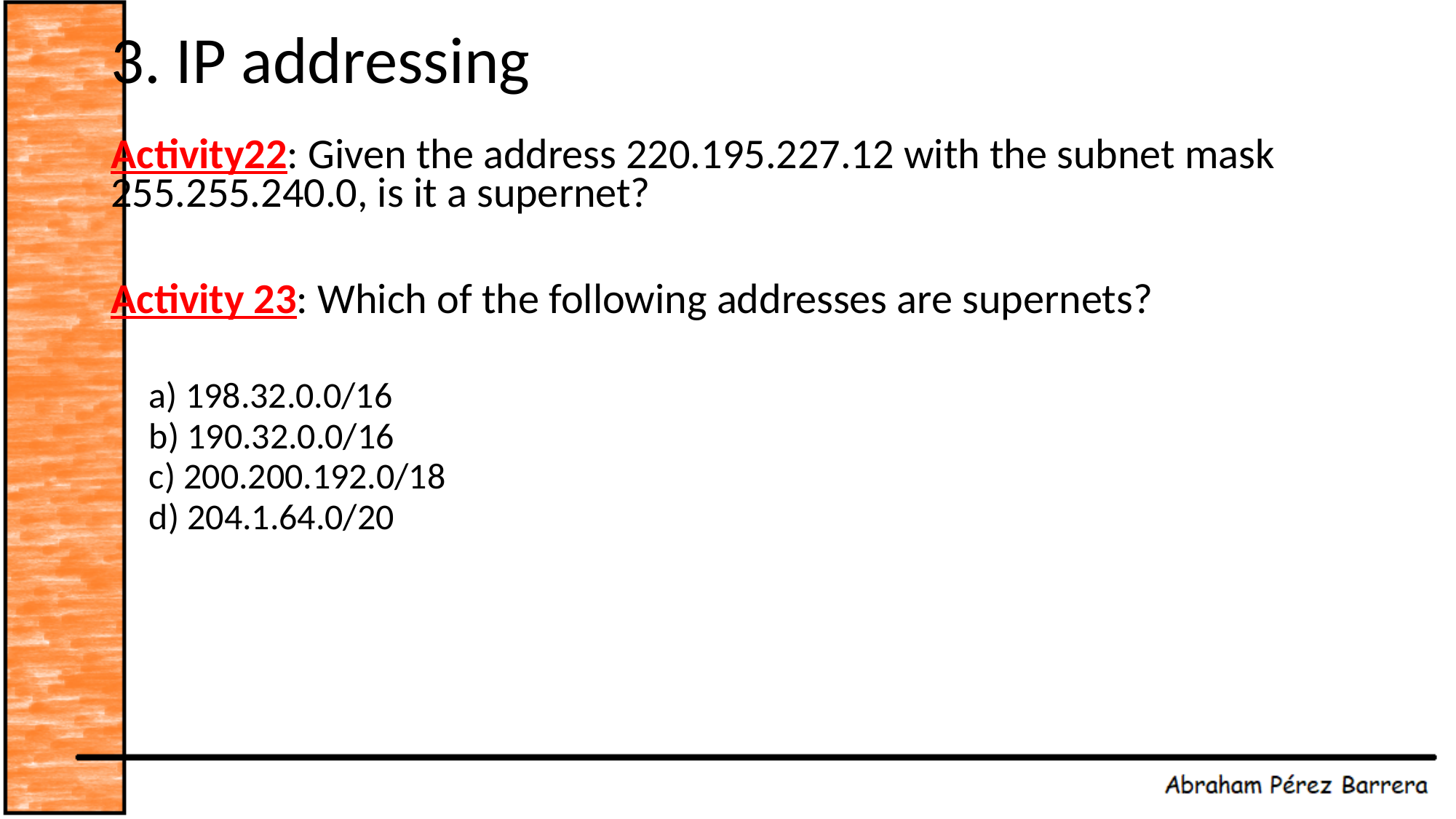

# 3. IP addressing
Activity22: Given the address 220.195.227.12 with the subnet mask 255.255.240.0, is it a supernet?

Activity 23: Which of the following addresses are supernets?

a) 198.32.0.0/16
b) 190.32.0.0/16
c) 200.200.192.0/18
d) 204.1.64.0/20